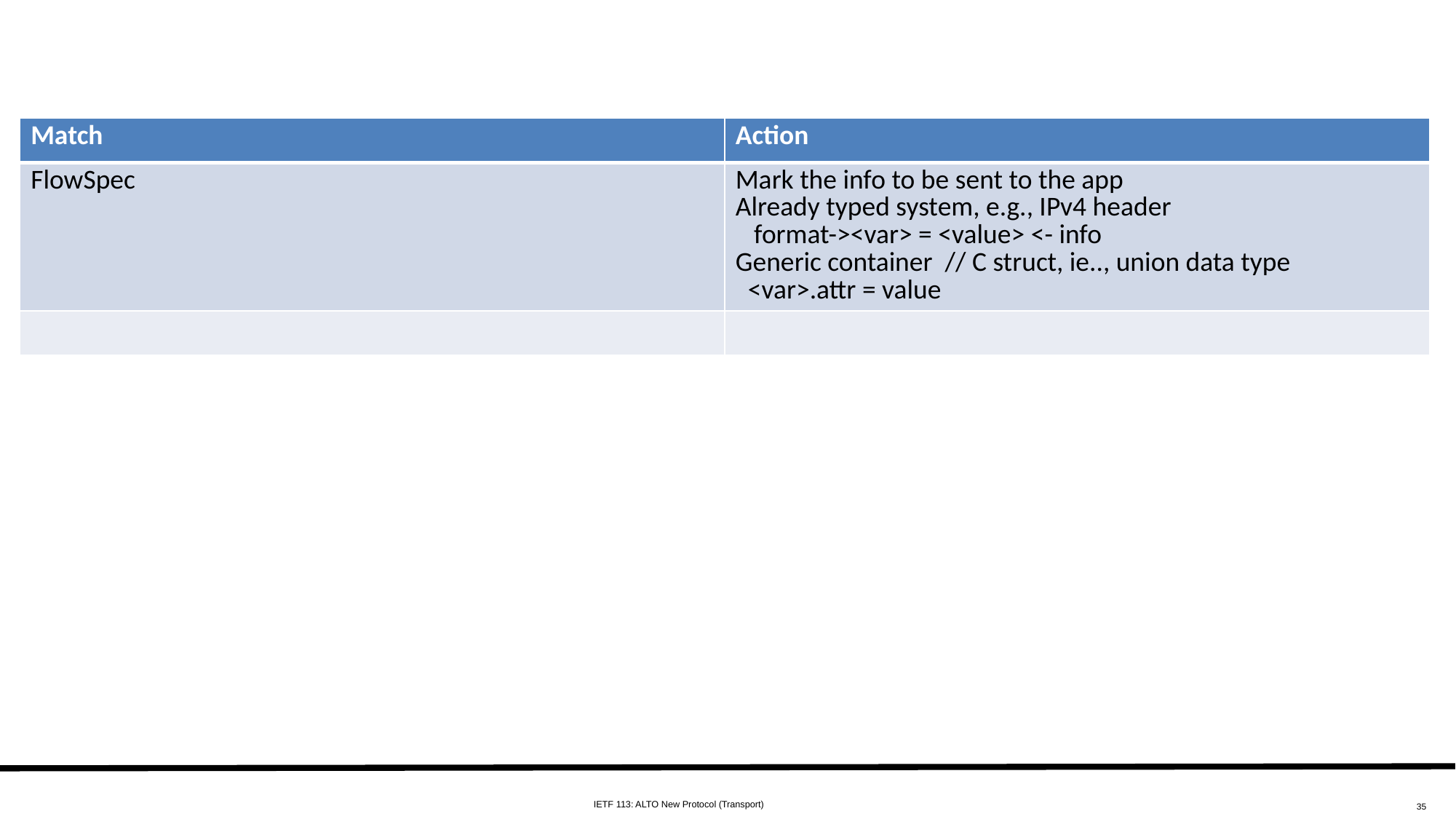

#
| Match | Action |
| --- | --- |
| FlowSpec | Mark the info to be sent to the app Already typed system, e.g., IPv4 header format-><var> = <value> <- info Generic container // C struct, ie.., union data type <var>.attr = value |
|  |  |